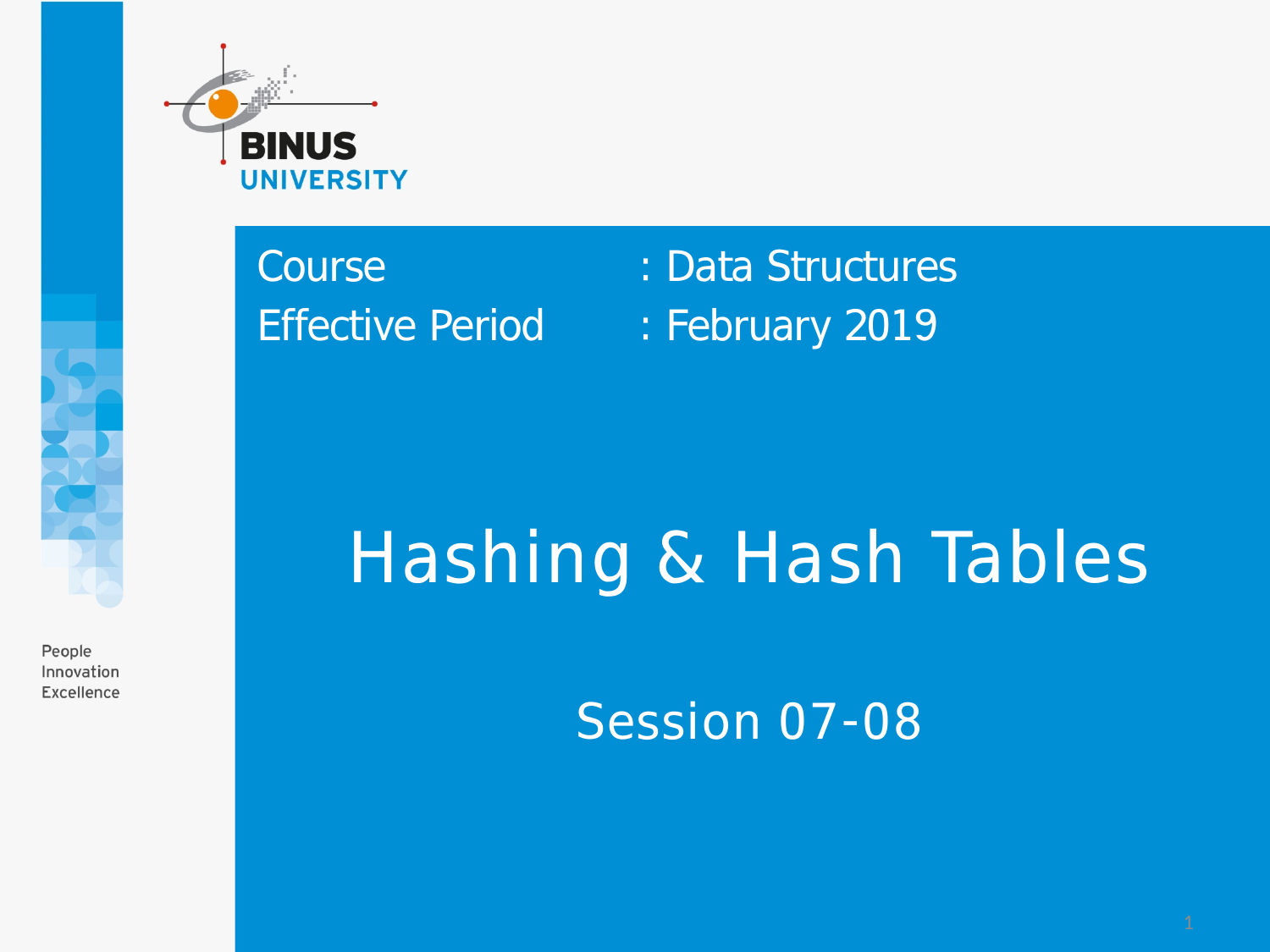

Course			: Data Structures
Effective Period	: February 2019
# Hashing & Hash Tables Session 07-08
1